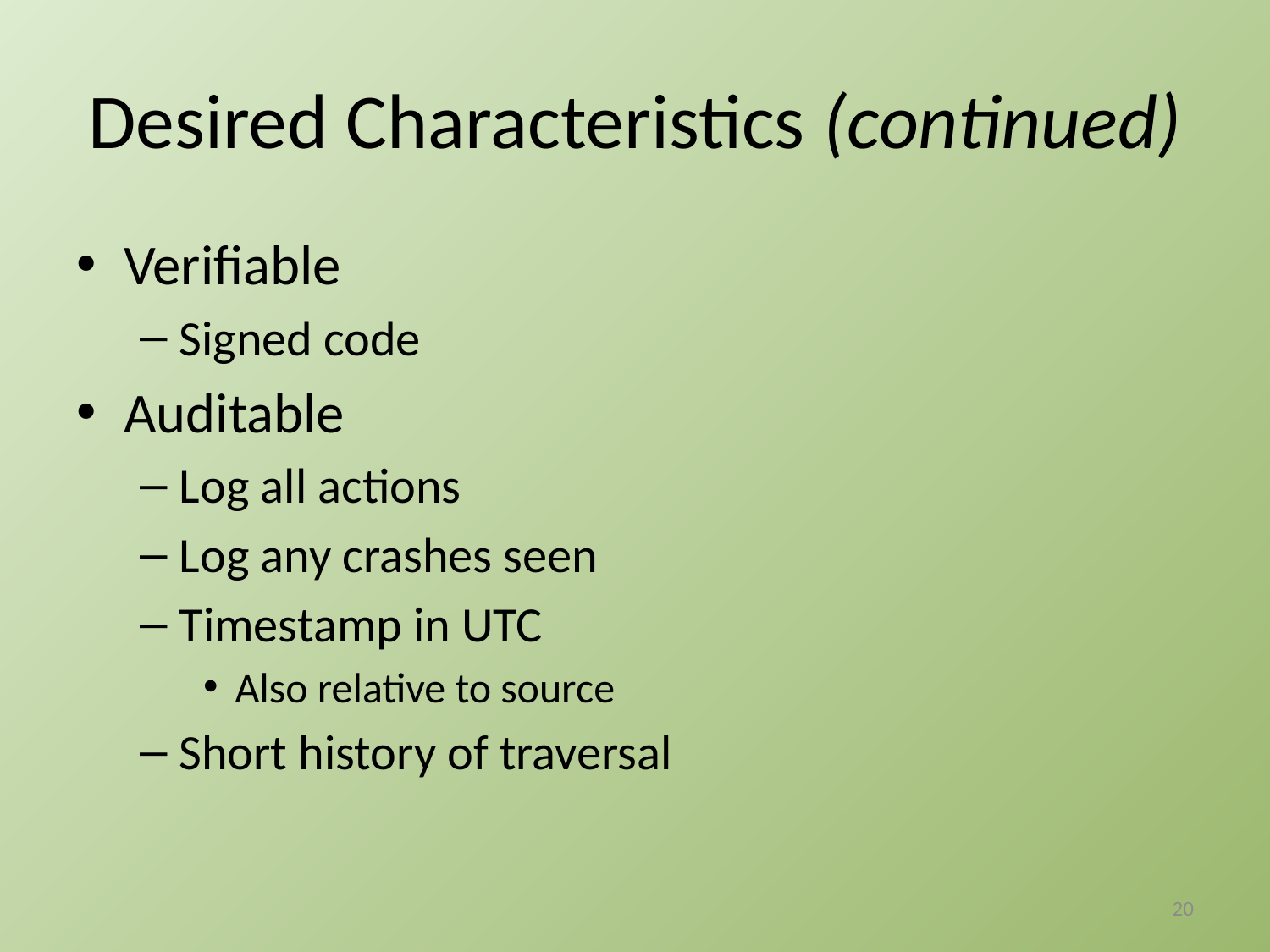

# Desired Characteristics (continued)
Verifiable
Signed code
Auditable
Log all actions
Log any crashes seen
Timestamp in UTC
Also relative to source
Short history of traversal
20